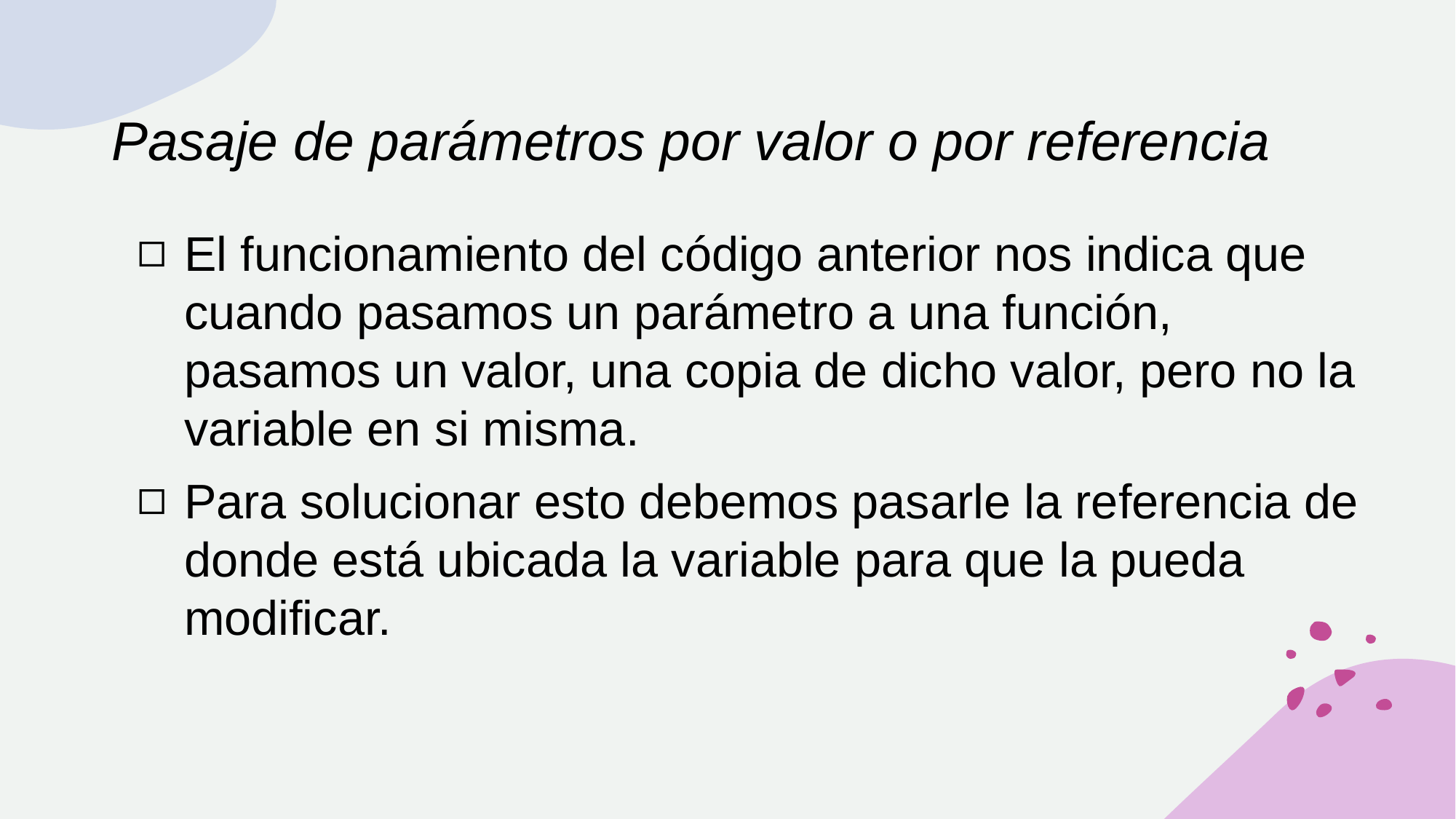

# Pasaje de parámetros por valor o por referencia
El funcionamiento del código anterior nos indica que cuando pasamos un parámetro a una función, pasamos un valor, una copia de dicho valor, pero no la variable en si misma.
Para solucionar esto debemos pasarle la referencia de donde está ubicada la variable para que la pueda modificar.